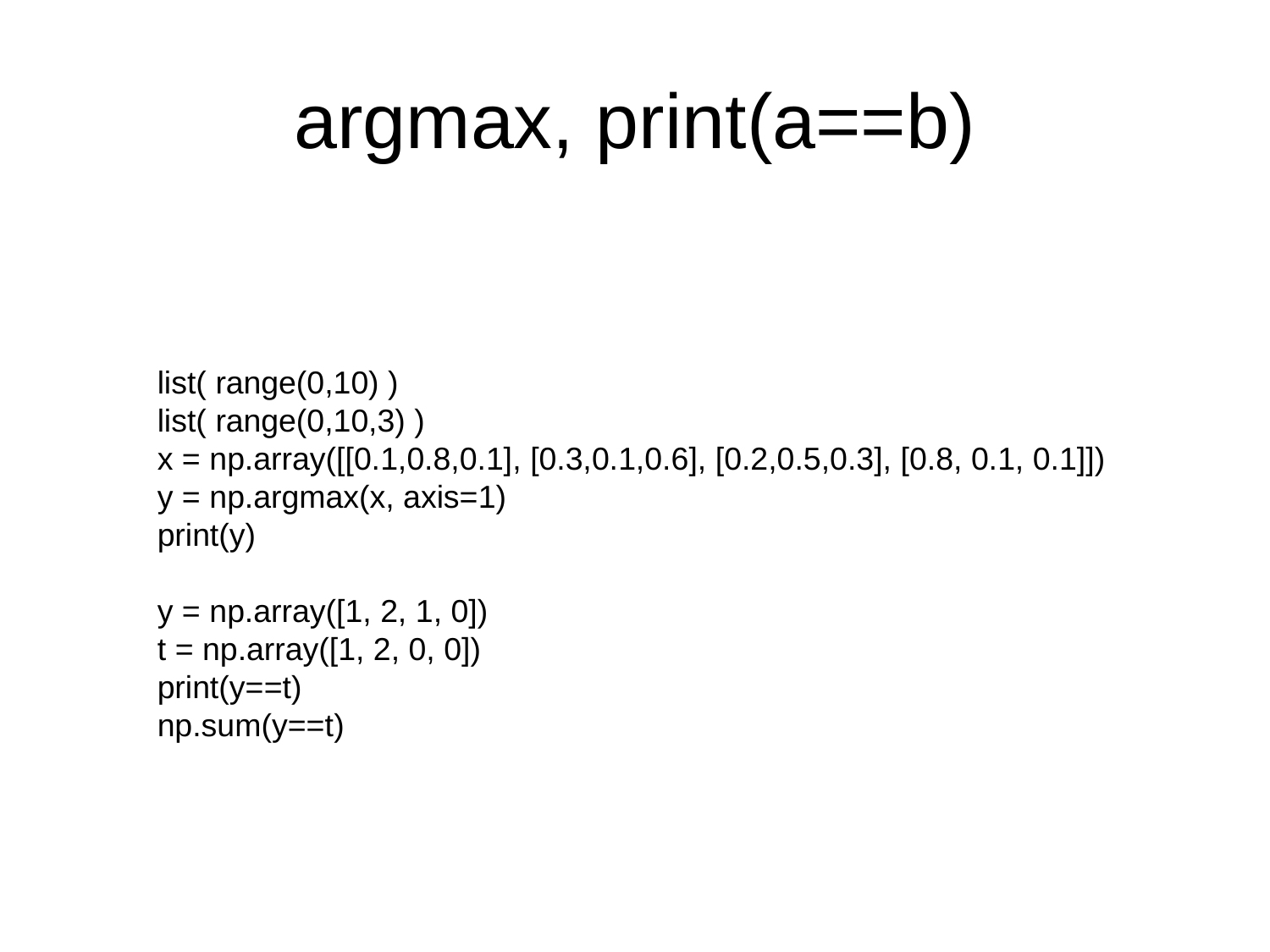

# argmax, print(a==b)
list( range(0,10) )
list( range(0,10,3) )
x = np.array([[0.1,0.8,0.1], [0.3,0.1,0.6], [0.2,0.5,0.3], [0.8, 0.1, 0.1]])
y = np.argmax(x, axis=1)
print(y)

y = np.array([1, 2, 1, 0])
t = np.array([1, 2, 0, 0])
print(y==t)
np.sum(y==t)